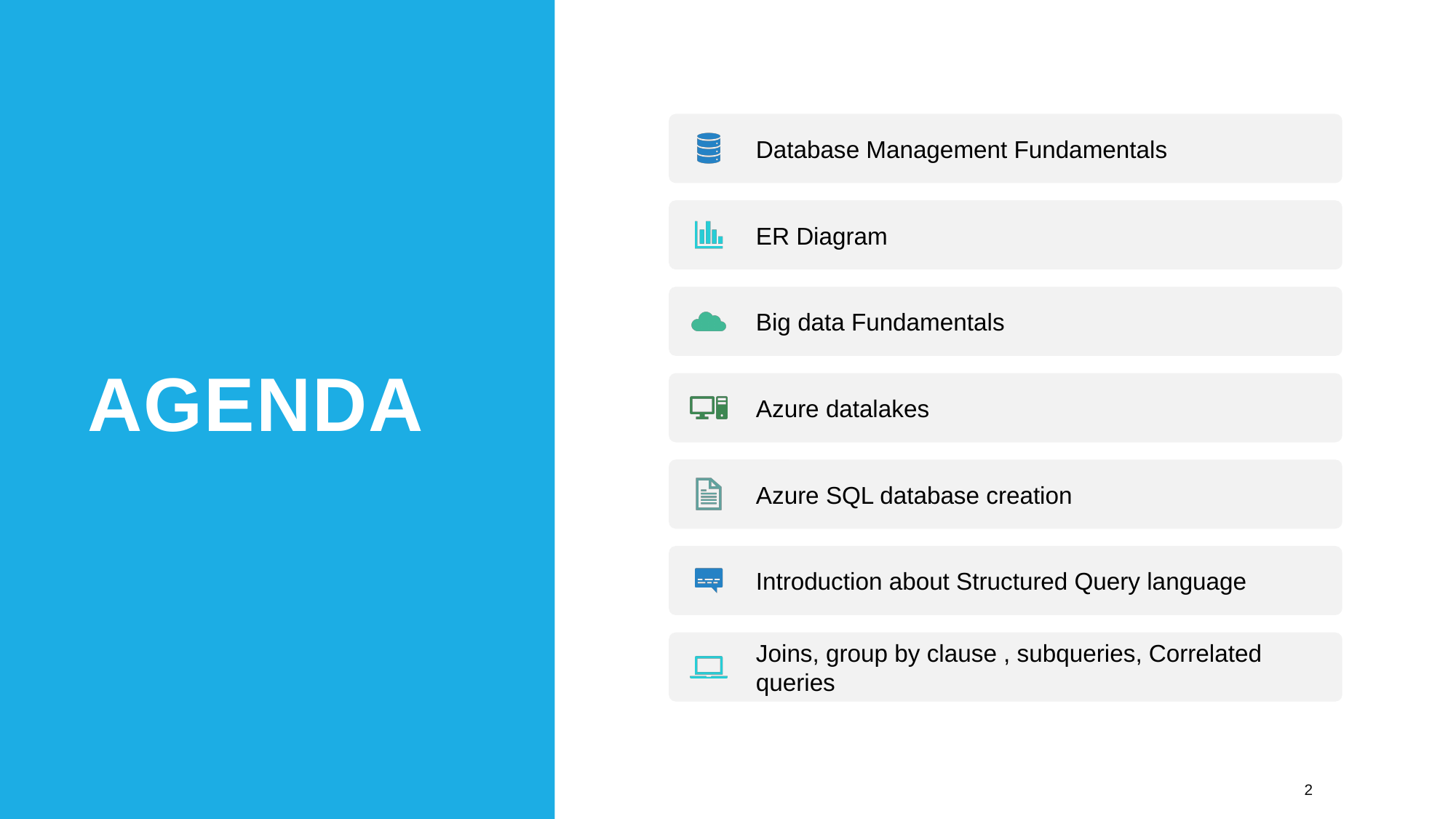

# Agenda
Database Management Fundamentals
ER Diagram
Big data Fundamentals
Azure datalakes
Azure SQL database creation
Introduction about Structured Query language
Joins, group by clause , subqueries, Correlated queries
2